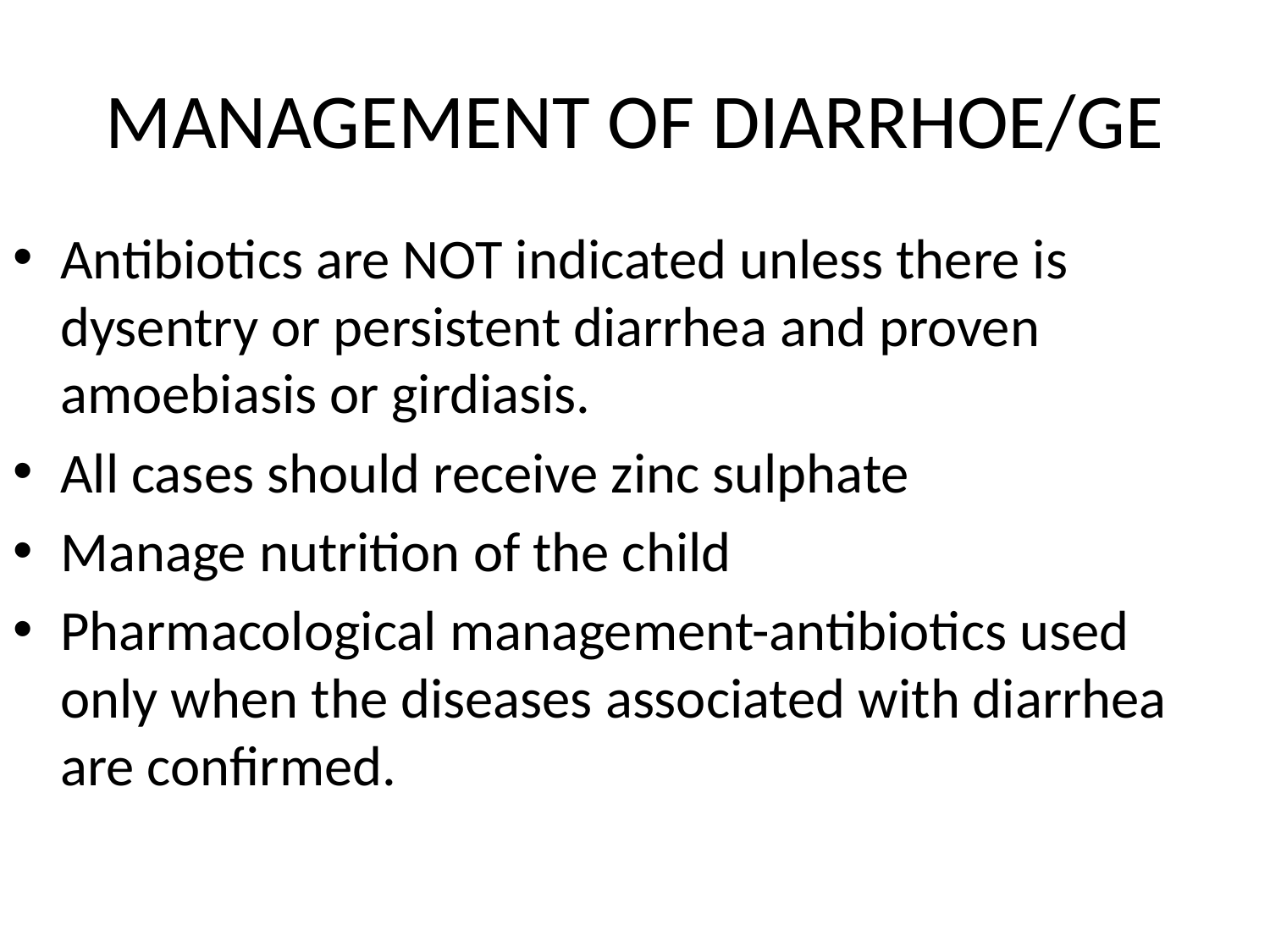

# MANAGEMENT OF DIARRHOE/GE
Antibiotics are NOT indicated unless there is dysentry or persistent diarrhea and proven amoebiasis or girdiasis.
All cases should receive zinc sulphate
Manage nutrition of the child
Pharmacological management-antibiotics used only when the diseases associated with diarrhea are confirmed.